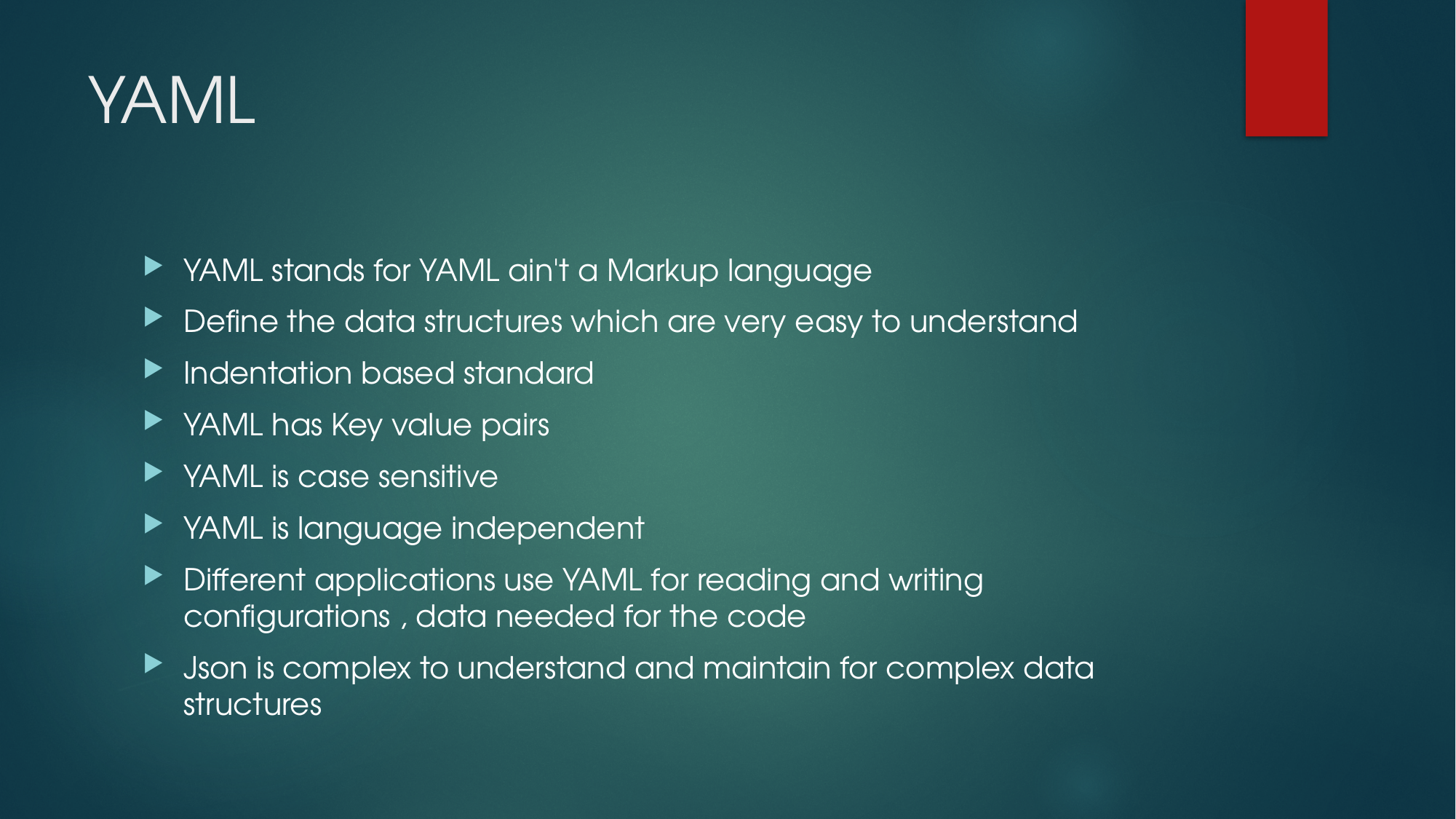

# YAML
YAML stands for YAML ain't a Markup language
Define the data structures which are very easy to understand
Indentation based standard
YAML has Key value pairs
YAML is case sensitive
YAML is language independent
Different applications use YAML for reading and writing configurations , data needed for the code
Json is complex to understand and maintain for complex data structures